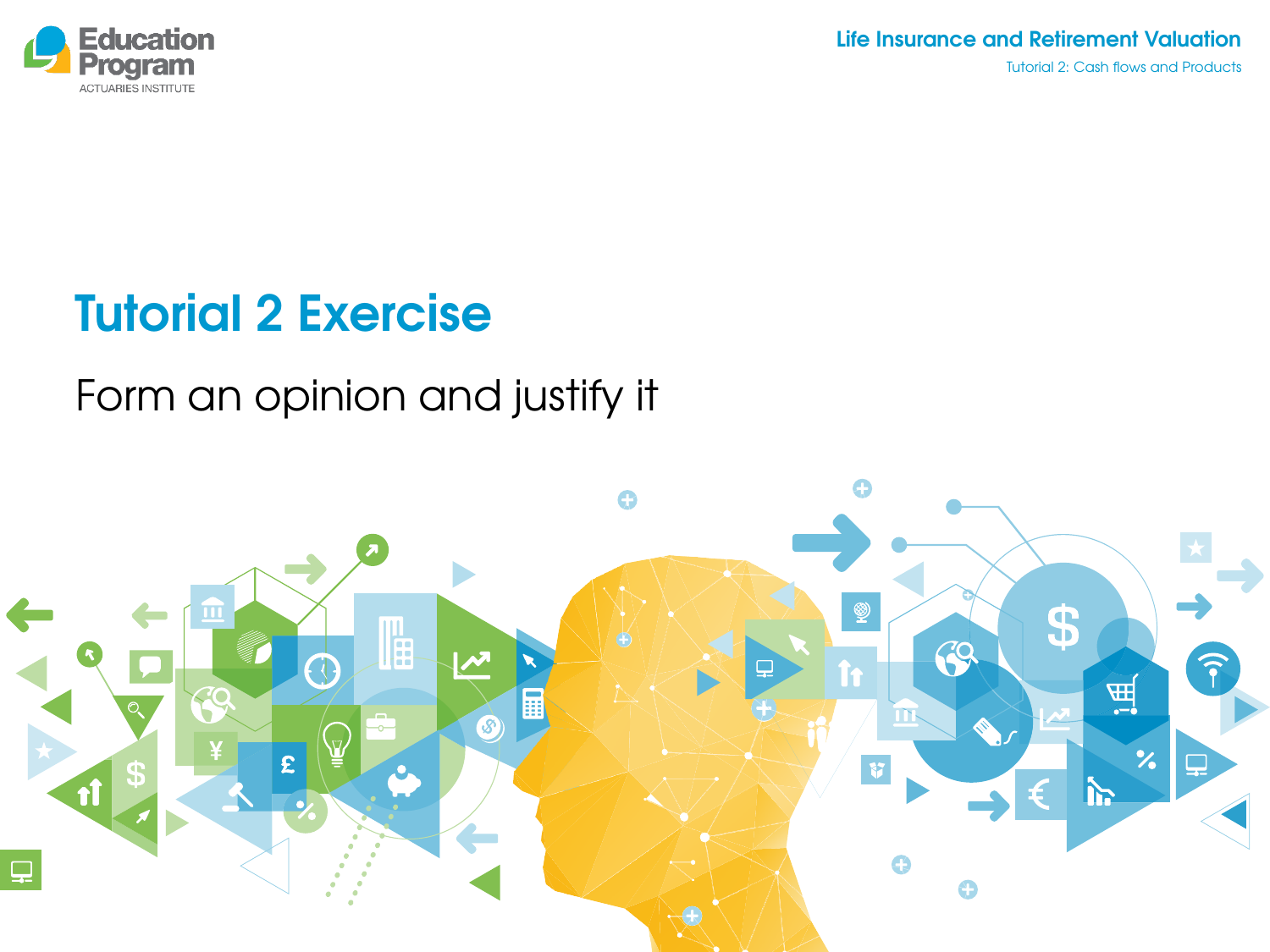

# Tutorial 2 Exercise
Form an opinion and justify it